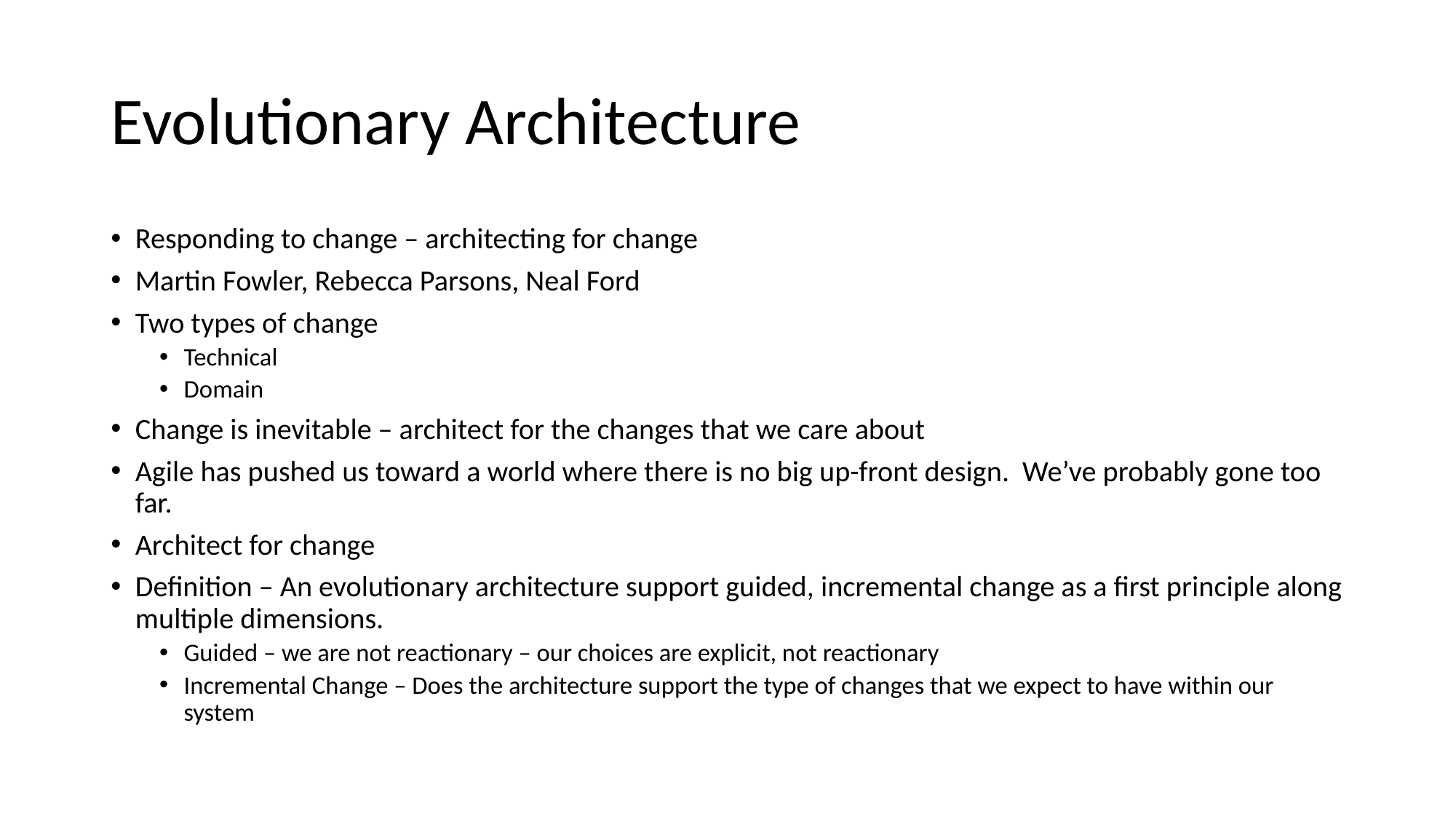

# Evolutionary Architecture
Responding to change – architecting for change
Martin Fowler, Rebecca Parsons, Neal Ford
Two types of change
Technical
Domain
Change is inevitable – architect for the changes that we care about
Agile has pushed us toward a world where there is no big up-front design.  We’ve probably gone too far.
Architect for change
Definition – An evolutionary architecture support guided, incremental change as a first principle along multiple dimensions.
Guided – we are not reactionary – our choices are explicit, not reactionary
Incremental Change – Does the architecture support the type of changes that we expect to have within our system